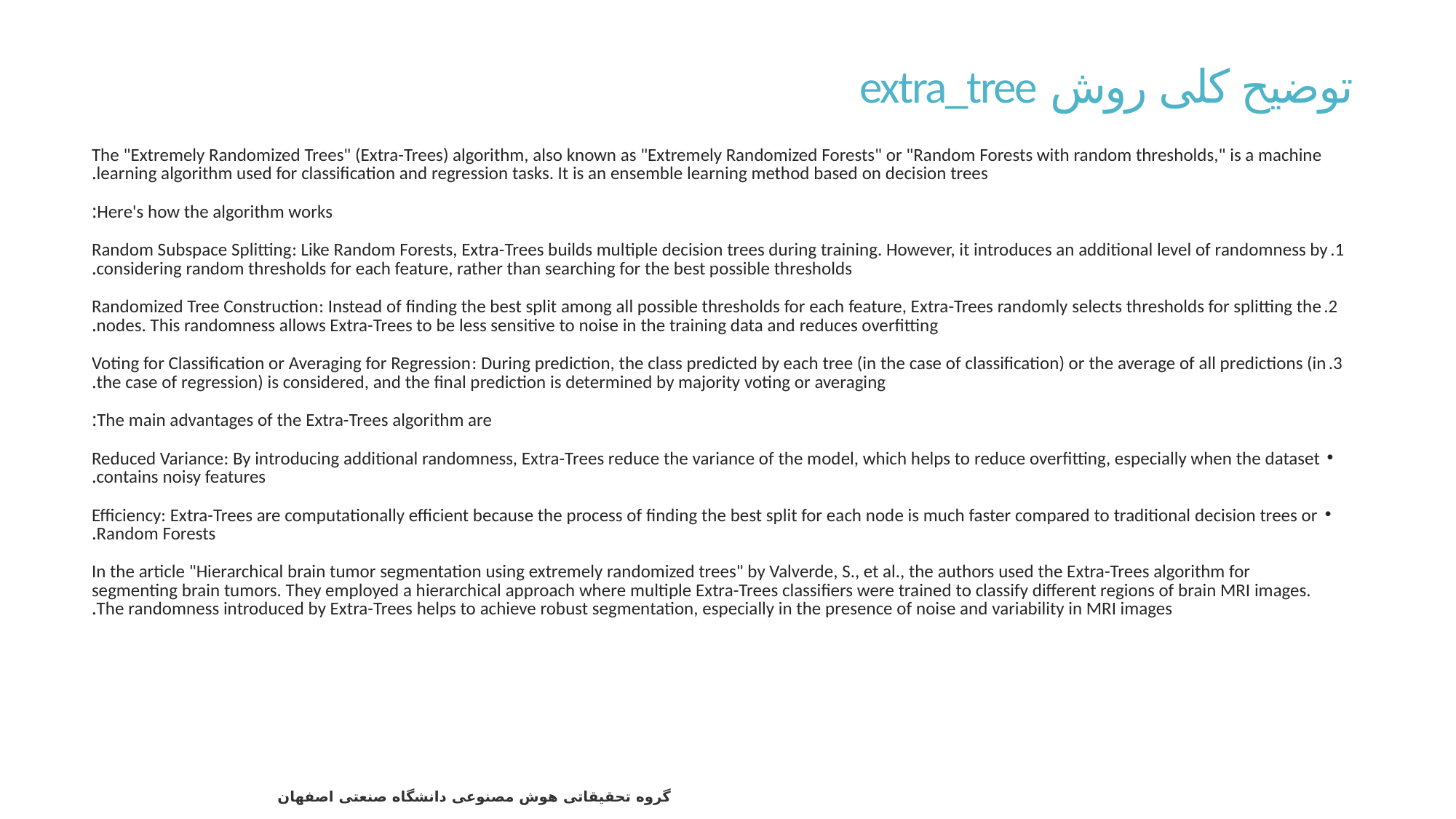

# توضیح کلی روش extra_tree
The "Extremely Randomized Trees" (Extra-Trees) algorithm, also known as "Extremely Randomized Forests" or "Random Forests with random thresholds," is a machine learning algorithm used for classification and regression tasks. It is an ensemble learning method based on decision trees.
Here's how the algorithm works:
Random Subspace Splitting: Like Random Forests, Extra-Trees builds multiple decision trees during training. However, it introduces an additional level of randomness by considering random thresholds for each feature, rather than searching for the best possible thresholds.
Randomized Tree Construction: Instead of finding the best split among all possible thresholds for each feature, Extra-Trees randomly selects thresholds for splitting the nodes. This randomness allows Extra-Trees to be less sensitive to noise in the training data and reduces overfitting.
Voting for Classification or Averaging for Regression: During prediction, the class predicted by each tree (in the case of classification) or the average of all predictions (in the case of regression) is considered, and the final prediction is determined by majority voting or averaging.
The main advantages of the Extra-Trees algorithm are:
Reduced Variance: By introducing additional randomness, Extra-Trees reduce the variance of the model, which helps to reduce overfitting, especially when the dataset contains noisy features.
Efficiency: Extra-Trees are computationally efficient because the process of finding the best split for each node is much faster compared to traditional decision trees or Random Forests.
In the article "Hierarchical brain tumor segmentation using extremely randomized trees" by Valverde, S., et al., the authors used the Extra-Trees algorithm for segmenting brain tumors. They employed a hierarchical approach where multiple Extra-Trees classifiers were trained to classify different regions of brain MRI images. The randomness introduced by Extra-Trees helps to achieve robust segmentation, especially in the presence of noise and variability in MRI images.

56
گروه تحقیقاتی هوش مصنوعی دانشگاه صنعتی اصفهان